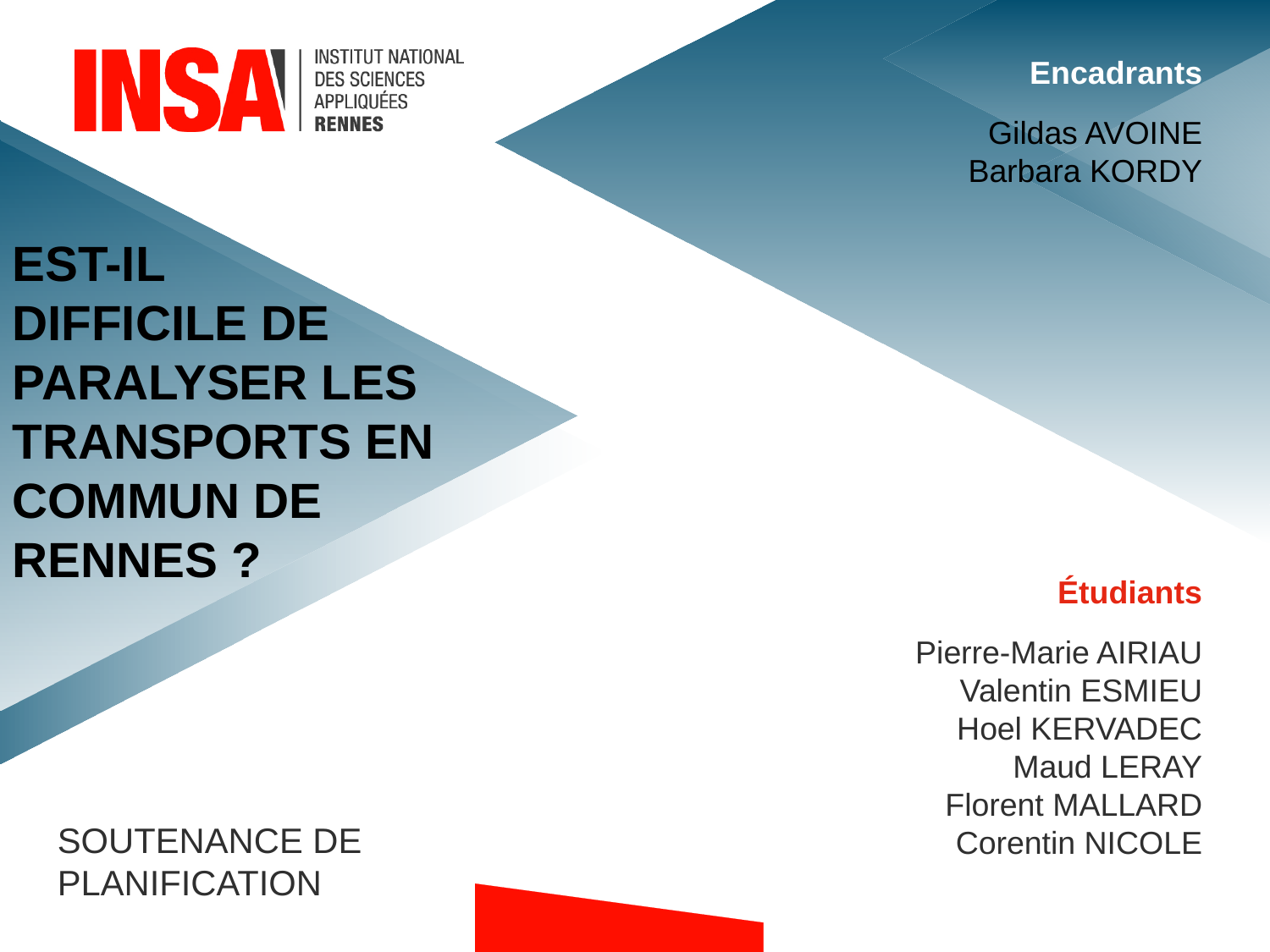

Encadrants
Gildas AVOINE
Barbara KORDY
Est-il
difficile de
paralyser les
transports en
commun de
Rennes ?
Étudiants
Pierre-Marie AIRIAU
Valentin ESMIEU
Hoel KERVADEC
Maud LERAY
Florent MALLARD
Corentin NICOLE
Soutenance de planification